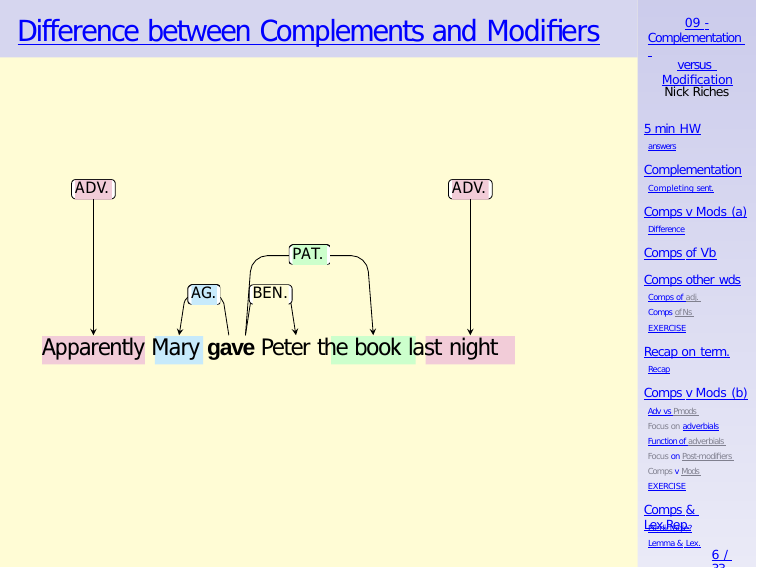

# Difference between Complements and Modifiers
09 -
Complementation  versus  Modification
Nick Riches

5 min HW
answers
Complementation
Completing sent.
ADV.
ADV.

Comps v Mods (a)
Difference

PAT.
Comps of Vb

Comps other wds
Comps of adj.  Comps of Ns  EXERCISE
AG.
BEN.

Apparently Mary gave Peter the book last night
Recap on term.
Recap

Comps v Mods (b)
Adv vs Pmods  Focus on adverbials
Function of adverbials  Focus on Post-modifiers  Comps v Mods  EXERCISE

Comps & Lex.Rep.
Predictable?
Lemma & Lex.
6 / 33